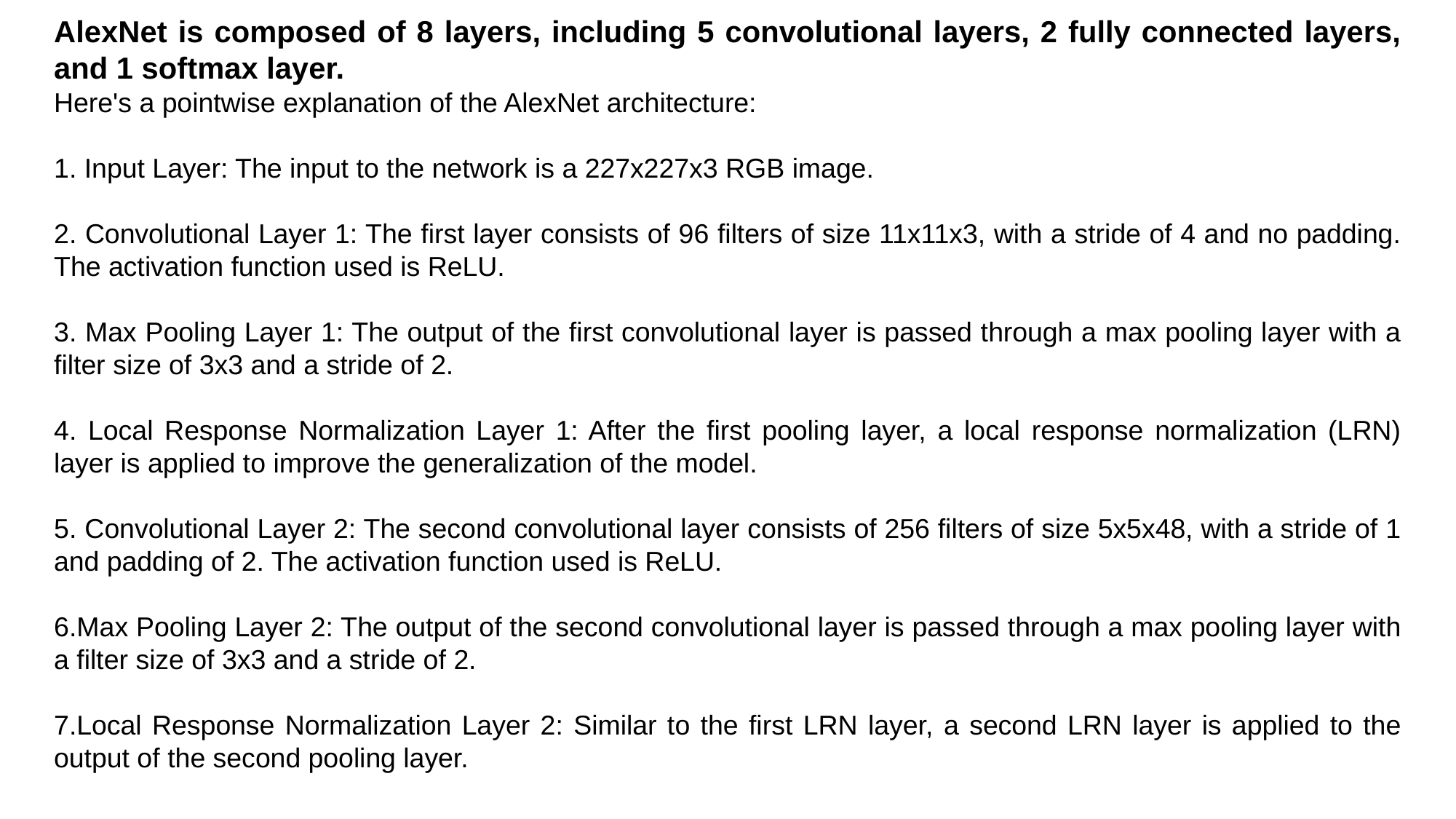

AlexNet is composed of 8 layers, including 5 convolutional layers, 2 fully connected layers, and 1 softmax layer.
Here's a pointwise explanation of the AlexNet architecture:

 Input Layer: The input to the network is a 227x227x3 RGB image.

 Convolutional Layer 1: The first layer consists of 96 filters of size 11x11x3, with a stride of 4 and no padding. The activation function used is ReLU.

 Max Pooling Layer 1: The output of the first convolutional layer is passed through a max pooling layer with a filter size of 3x3 and a stride of 2.

 Local Response Normalization Layer 1: After the first pooling layer, a local response normalization (LRN) layer is applied to improve the generalization of the model.

 Convolutional Layer 2: The second convolutional layer consists of 256 filters of size 5x5x48, with a stride of 1 and padding of 2. The activation function used is ReLU.

Max Pooling Layer 2: The output of the second convolutional layer is passed through a max pooling layer with a filter size of 3x3 and a stride of 2.

Local Response Normalization Layer 2: Similar to the first LRN layer, a second LRN layer is applied to the output of the second pooling layer.